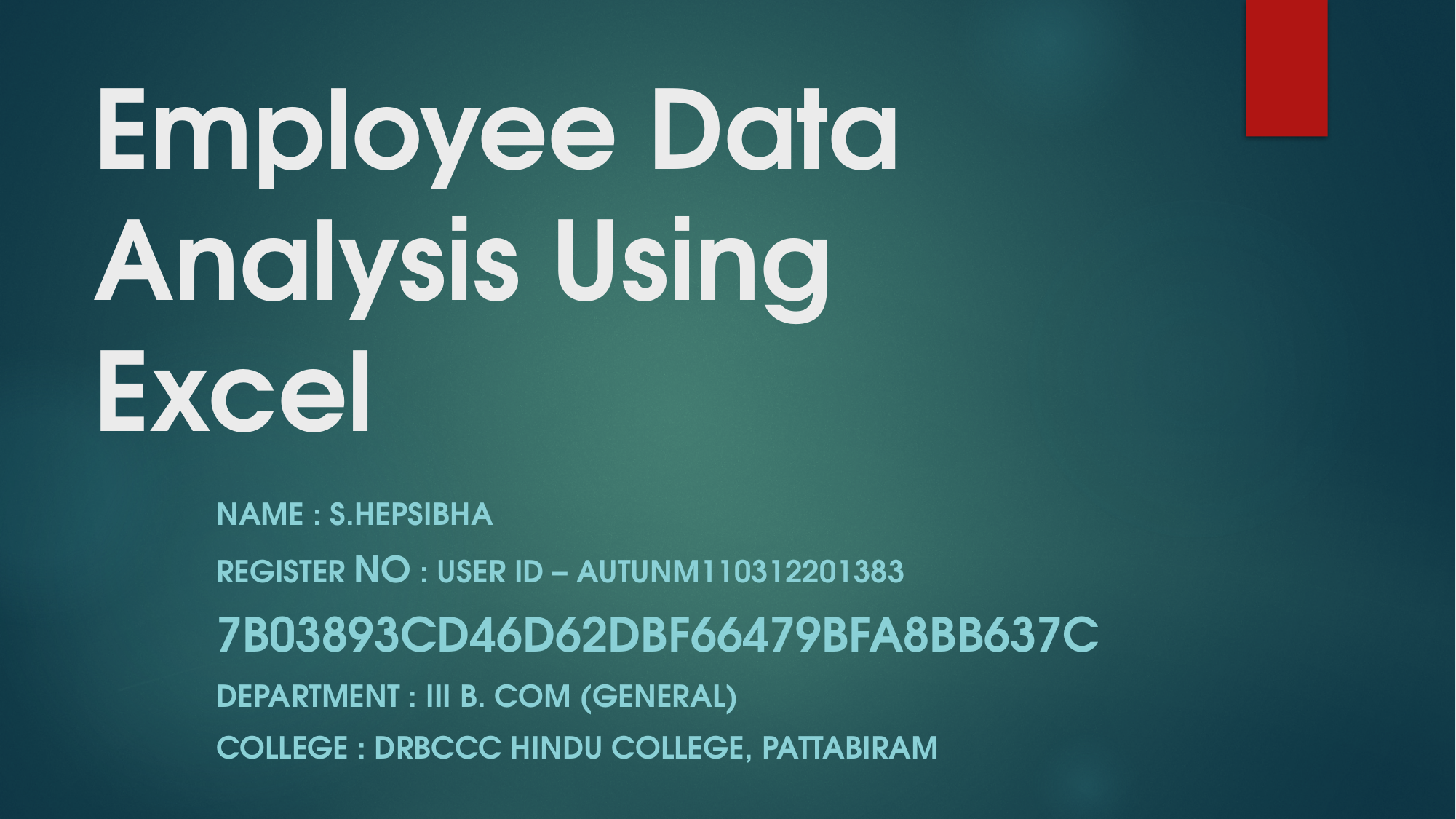

# Employee Data Analysis Using Excel
Name : S.HEPSIBHA
Register No : User ID – autunm110312201383
7B03893CD46D62DBF66479BFA8BB637C
Department : III B. Com (General)
College : DRBCCC Hindu College, Pattabiram